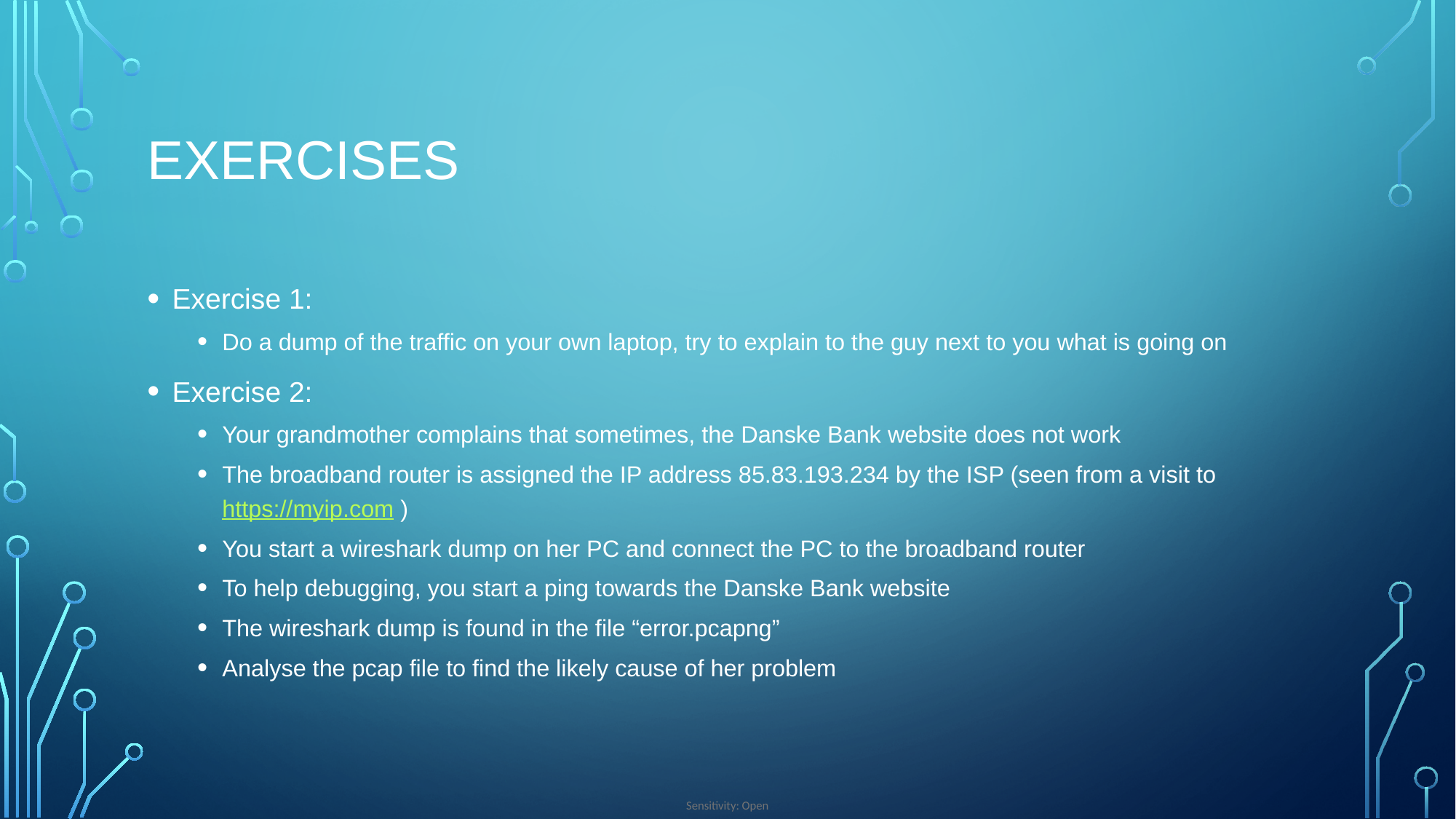

# Exercises
Exercise 1:
Do a dump of the traffic on your own laptop, try to explain to the guy next to you what is going on
Exercise 2:
Your grandmother complains that sometimes, the Danske Bank website does not work
The broadband router is assigned the IP address 85.83.193.234 by the ISP (seen from a visit to https://myip.com )
You start a wireshark dump on her PC and connect the PC to the broadband router
To help debugging, you start a ping towards the Danske Bank website
The wireshark dump is found in the file “error.pcapng”
Analyse the pcap file to find the likely cause of her problem